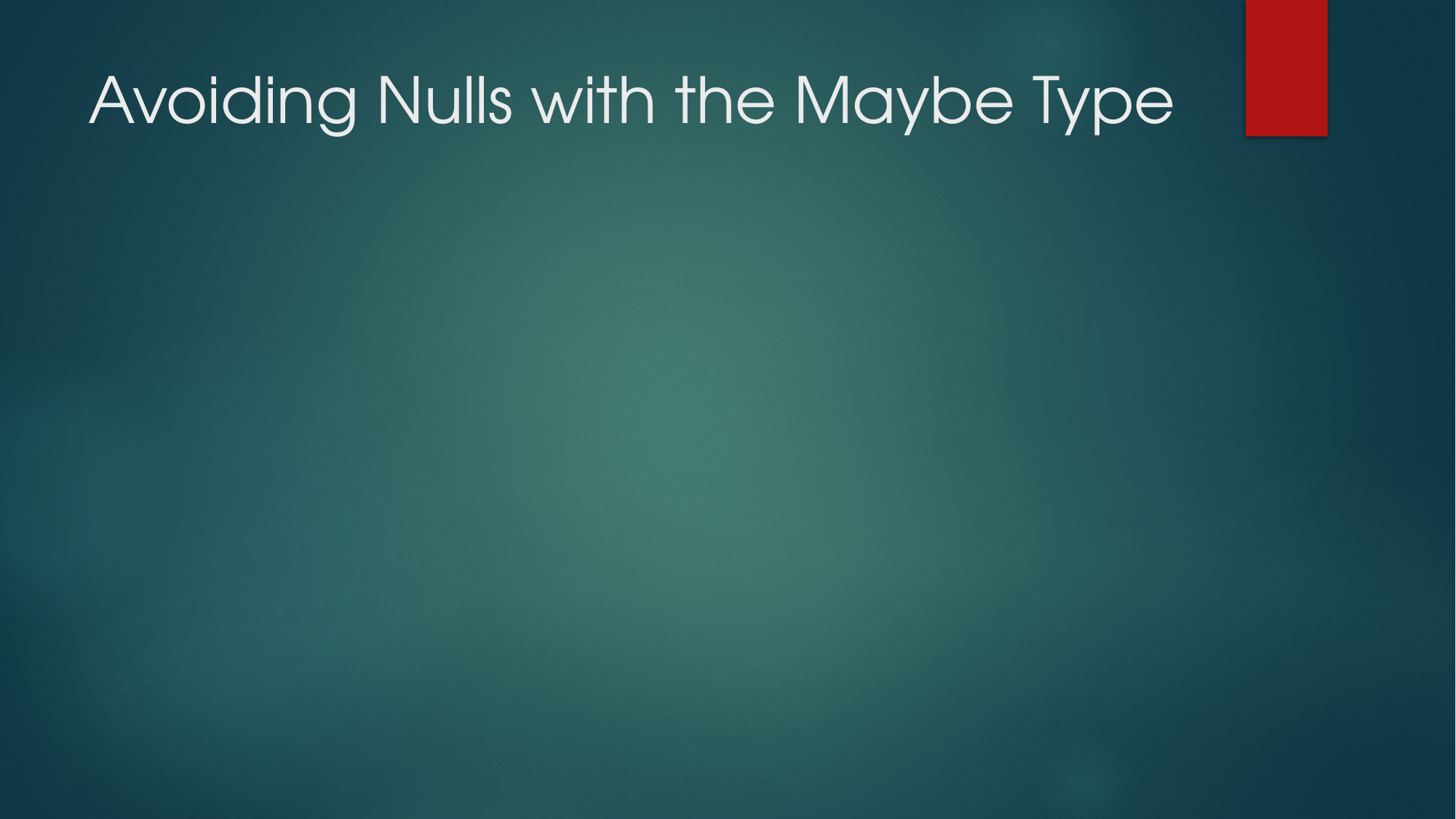

# Avoiding Nulls with the Maybe Type